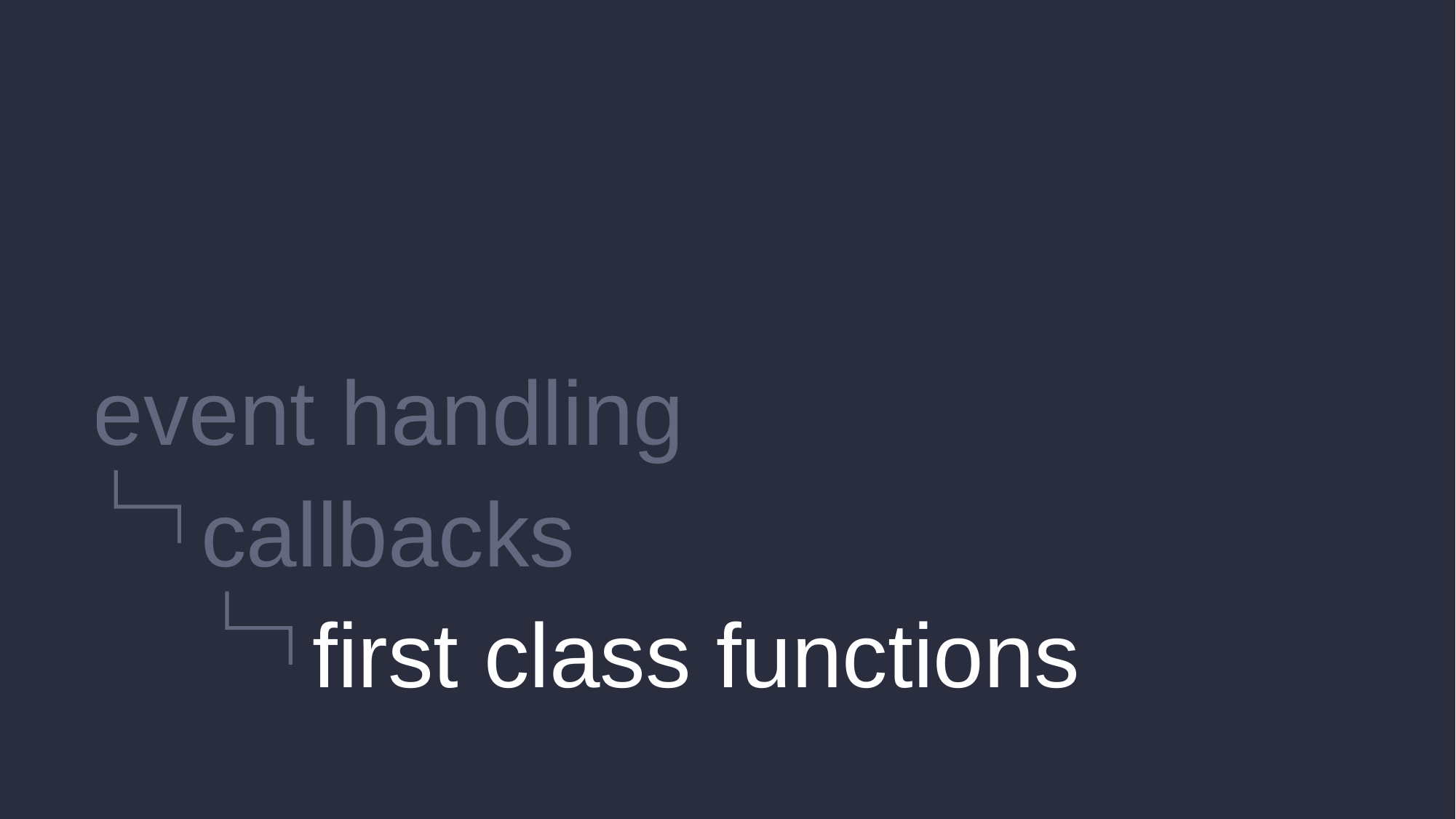

event handling
Events
callbacks
first class functions